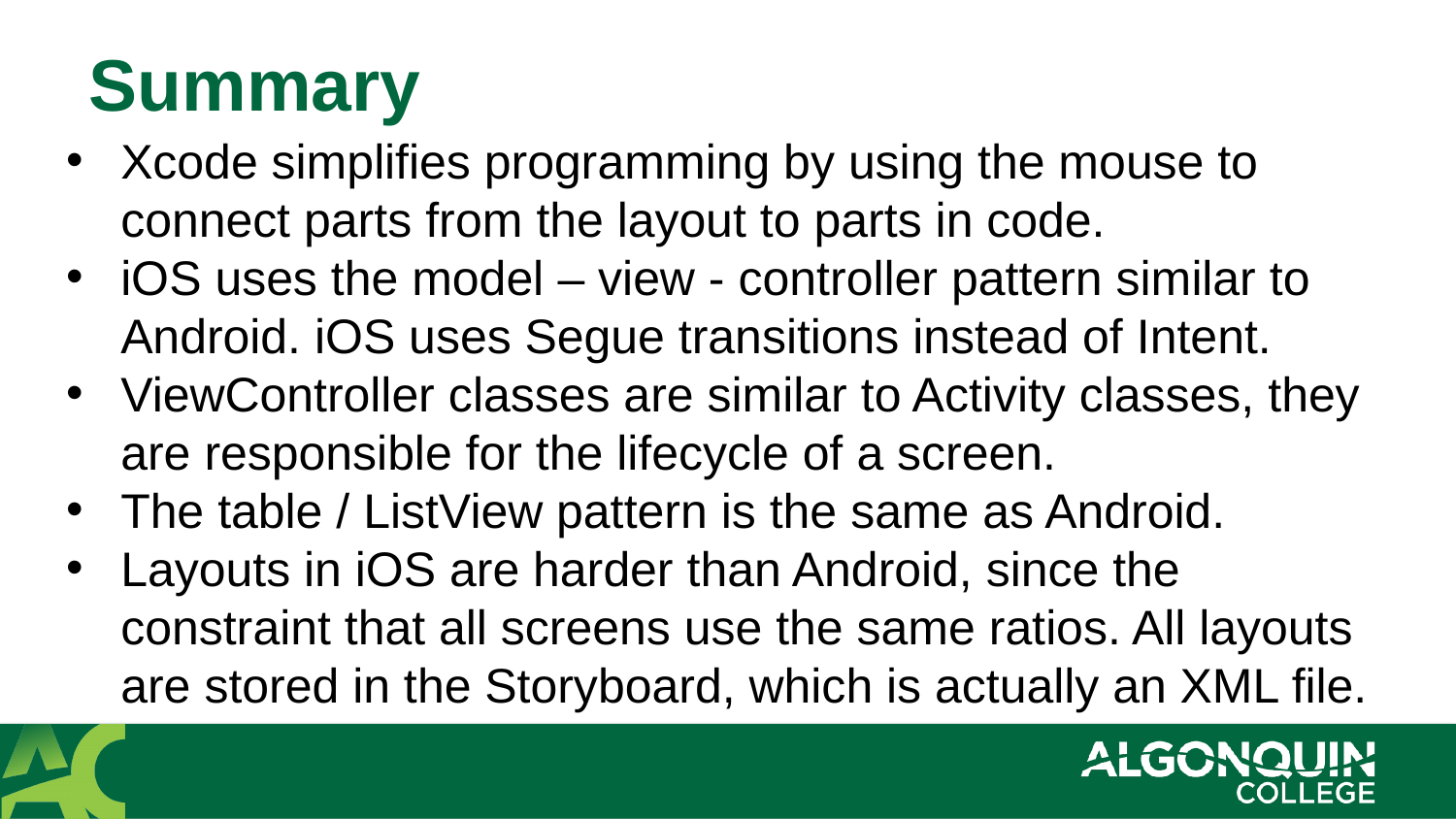

# Summary
Xcode simplifies programming by using the mouse to connect parts from the layout to parts in code.
iOS uses the model – view - controller pattern similar to Android. iOS uses Segue transitions instead of Intent.
ViewController classes are similar to Activity classes, they are responsible for the lifecycle of a screen.
The table / ListView pattern is the same as Android.
Layouts in iOS are harder than Android, since the constraint that all screens use the same ratios. All layouts are stored in the Storyboard, which is actually an XML file.